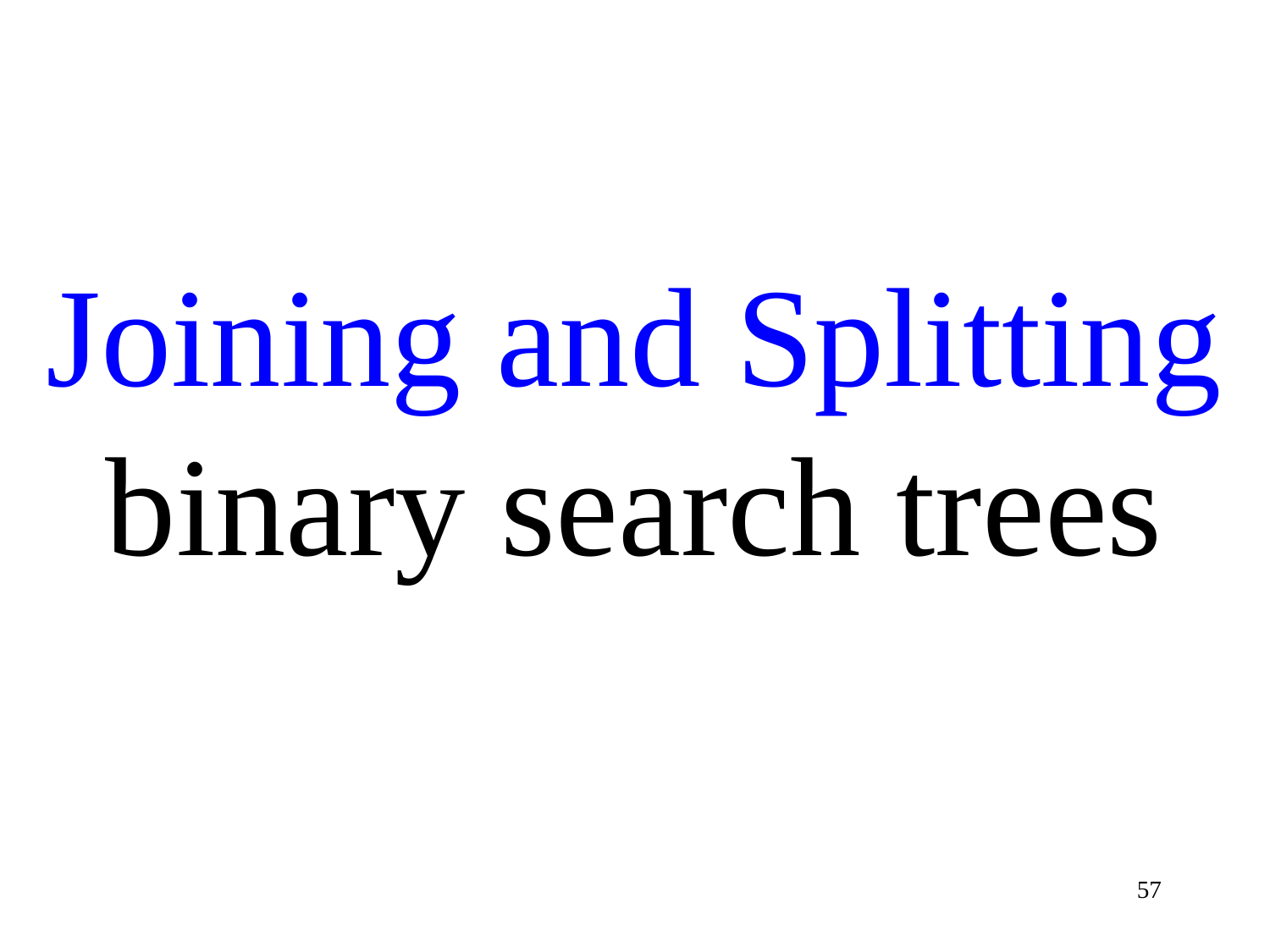

Joining and Splitting
binary search trees
57